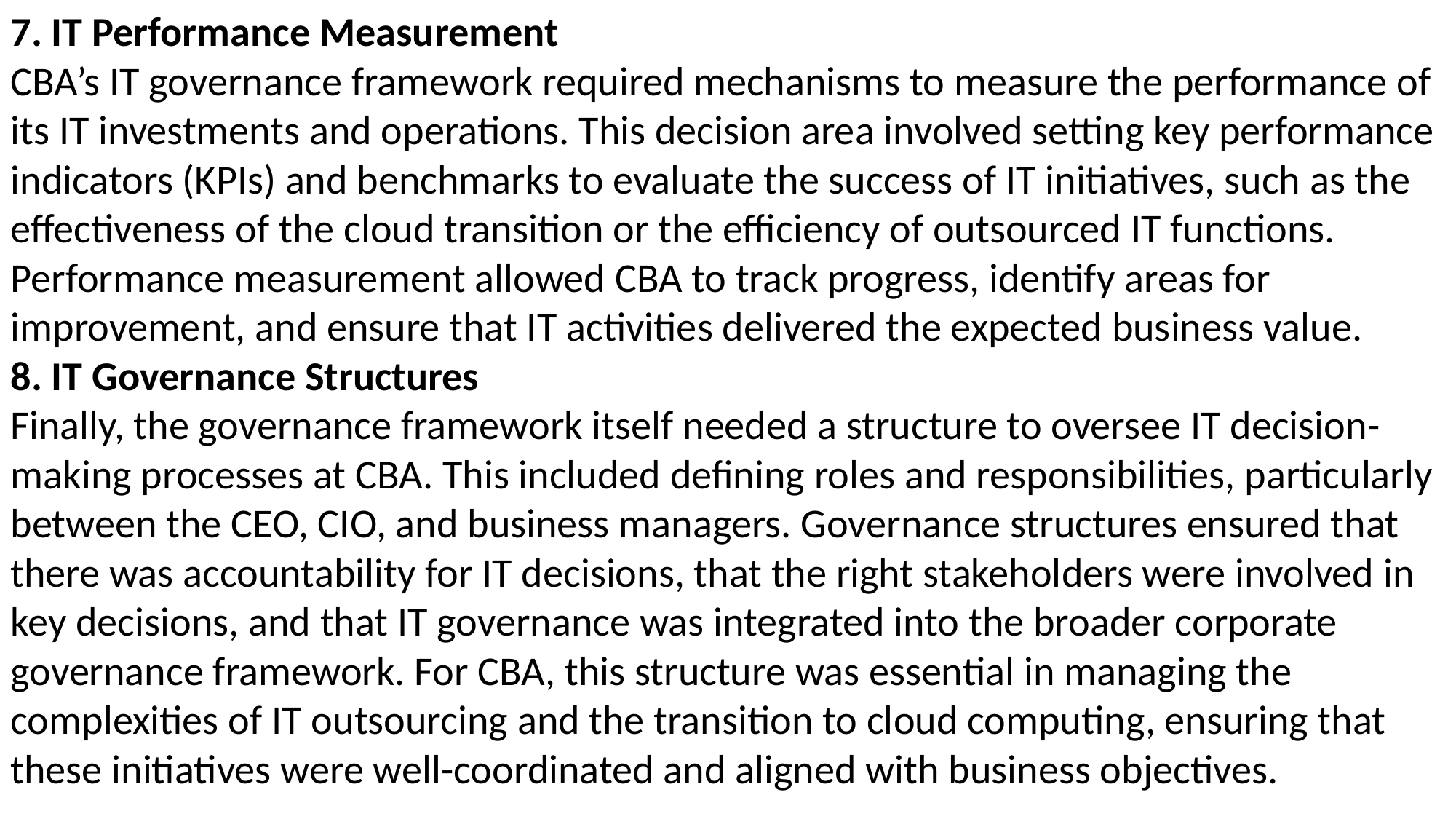

7. IT Performance Measurement
CBA’s IT governance framework required mechanisms to measure the performance of its IT investments and operations. This decision area involved setting key performance indicators (KPIs) and benchmarks to evaluate the success of IT initiatives, such as the effectiveness of the cloud transition or the efficiency of outsourced IT functions. Performance measurement allowed CBA to track progress, identify areas for improvement, and ensure that IT activities delivered the expected business value.
8. IT Governance Structures
Finally, the governance framework itself needed a structure to oversee IT decision-making processes at CBA. This included defining roles and responsibilities, particularly between the CEO, CIO, and business managers. Governance structures ensured that there was accountability for IT decisions, that the right stakeholders were involved in key decisions, and that IT governance was integrated into the broader corporate governance framework. For CBA, this structure was essential in managing the complexities of IT outsourcing and the transition to cloud computing, ensuring that these initiatives were well-coordinated and aligned with business objectives.